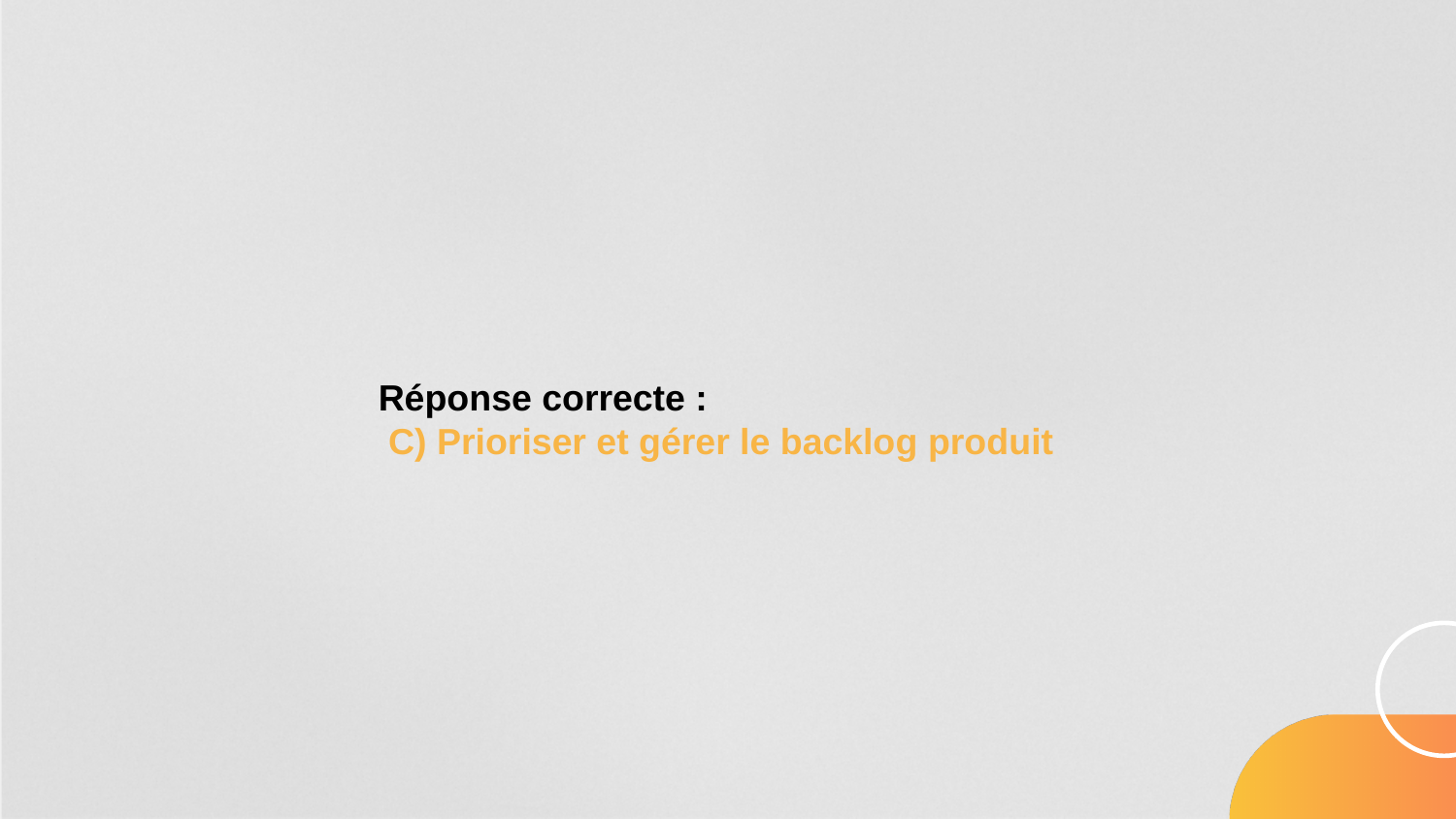

Réponse correcte :
 C) Prioriser et gérer le backlog produit